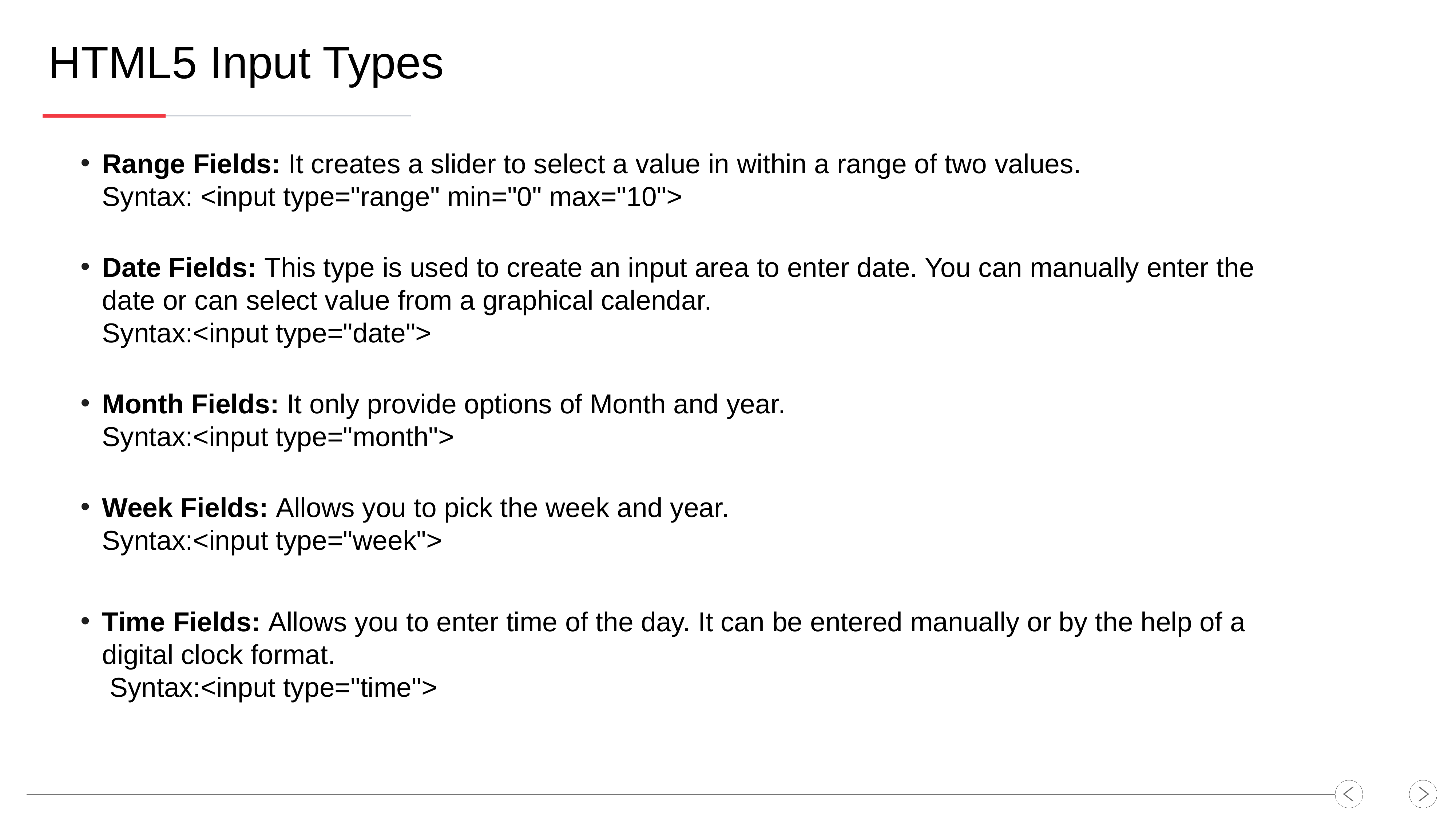

HTML5 Input Types
Range Fields: It creates a slider to select a value in within a range of two values.
Syntax: <input type="range" min="0" max="10">
Date Fields: This type is used to create an input area to enter date. You can manually enter the date or can select value from a graphical calendar.
Syntax:<input type="date">
Month Fields: It only provide options of Month and year.
Syntax:<input type="month">
Week Fields: Allows you to pick the week and year.
Syntax:<input type="week">

Time Fields: Allows you to enter time of the day. It can be entered manually or by the help of a digital clock format.
 Syntax:<input type="time">